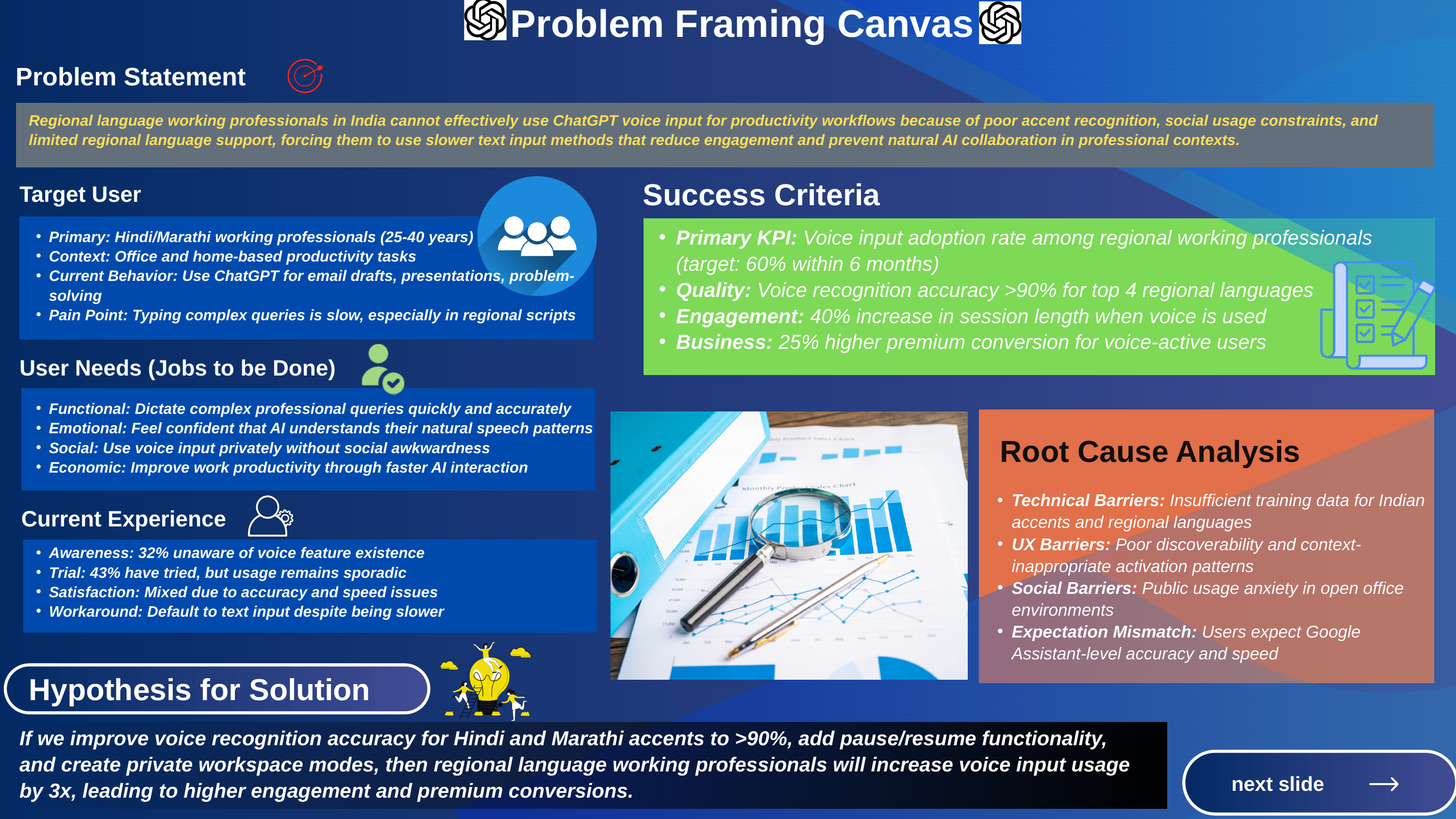

Problem Framing Canvas

Problem Statement

Regional language working professionals in India cannot effectively use ChatGPT voice input for productivity workflows because of poor accent recognition, social usage constraints, and limited regional language support, forcing them to use slower text input methods that reduce engagement and prevent natural AI collaboration in professional contexts.

Success Criteria

Target User

Primary KPI: Voice input adoption rate among regional working professionals (target: 60% within 6 months)
Quality: Voice recognition accuracy >90% for top 4 regional languages
Engagement: 40% increase in session length when voice is used
Business: 25% higher premium conversion for voice-active users

Primary: Hindi/Marathi working professionals (25-40 years)
Context: Office and home-based productivity tasks
Current Behavior: Use ChatGPT for email drafts, presentations, problem-solving
Pain Point: Typing complex queries is slow, especially in regional scripts

User Needs (Jobs to be Done)

Functional: Dictate complex professional queries quickly and accurately
Emotional: Feel confident that AI understands their natural speech patterns
Social: Use voice input privately without social awkwardness
Economic: Improve work productivity through faster AI interaction

Root Cause Analysis

Technical Barriers: Insufficient training data for Indian accents and regional languages
UX Barriers: Poor discoverability and context-inappropriate activation patterns
Social Barriers: Public usage anxiety in open office environments
Expectation Mismatch: Users expect Google Assistant-level accuracy and speed

Current Experience

Awareness: 32% unaware of voice feature existence
Trial: 43% have tried, but usage remains sporadic
Satisfaction: Mixed due to accuracy and speed issues
Workaround: Default to text input despite being slower

Hypothesis for Solution

If we improve voice recognition accuracy for Hindi and Marathi accents to >90%, add pause/resume functionality, and create private workspace modes, then regional language working professionals will increase voice input usage by 3x, leading to higher engagement and premium conversions.

next slide